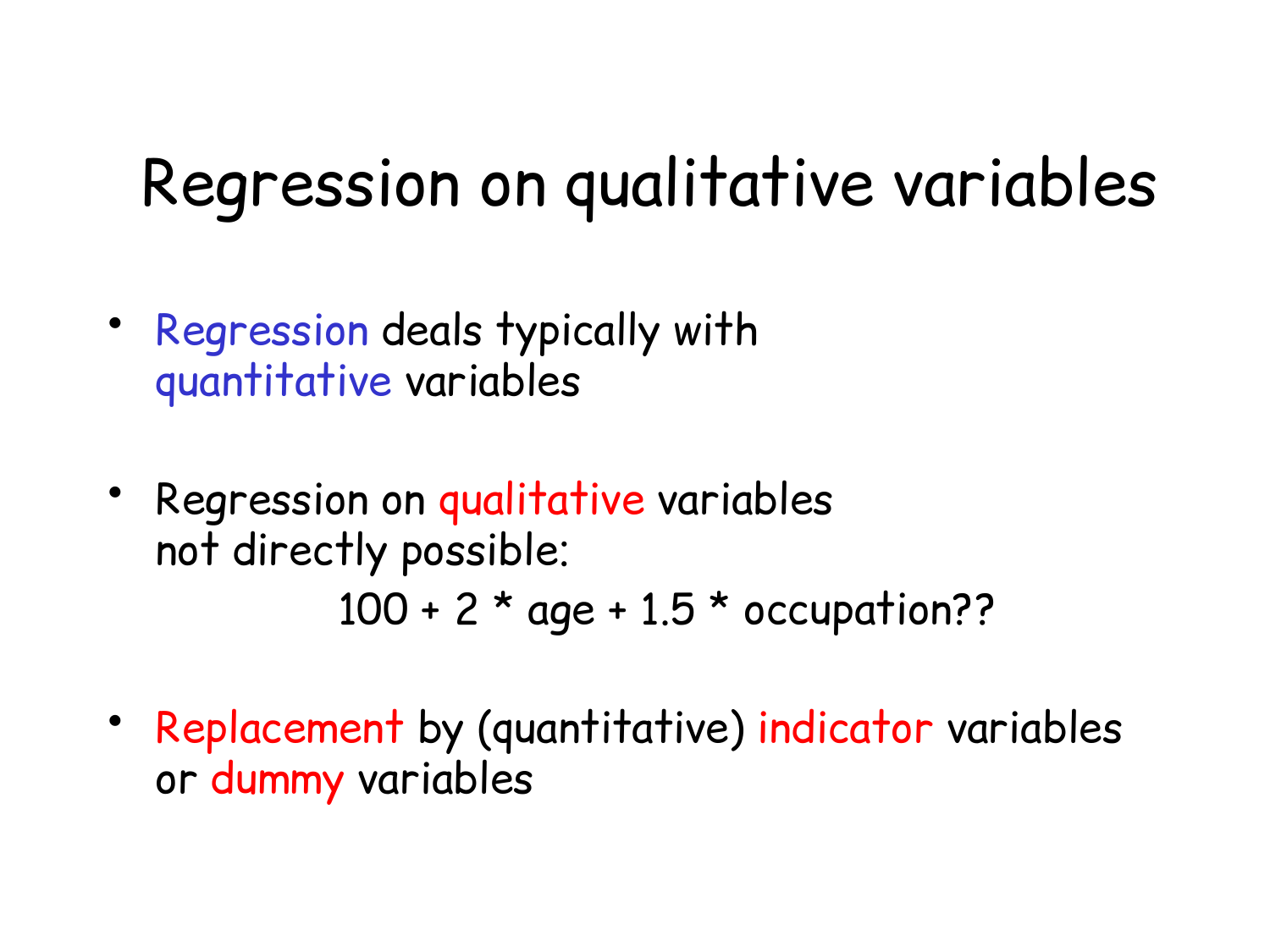

# Regression on qualitative variables
Regression deals typically with
quantitative variables

Regression on qualitative variables
not directly possible:
		100 + 2 * age + 1.5 * occupation??

Replacement by (quantitative) indicator variables or dummy variables